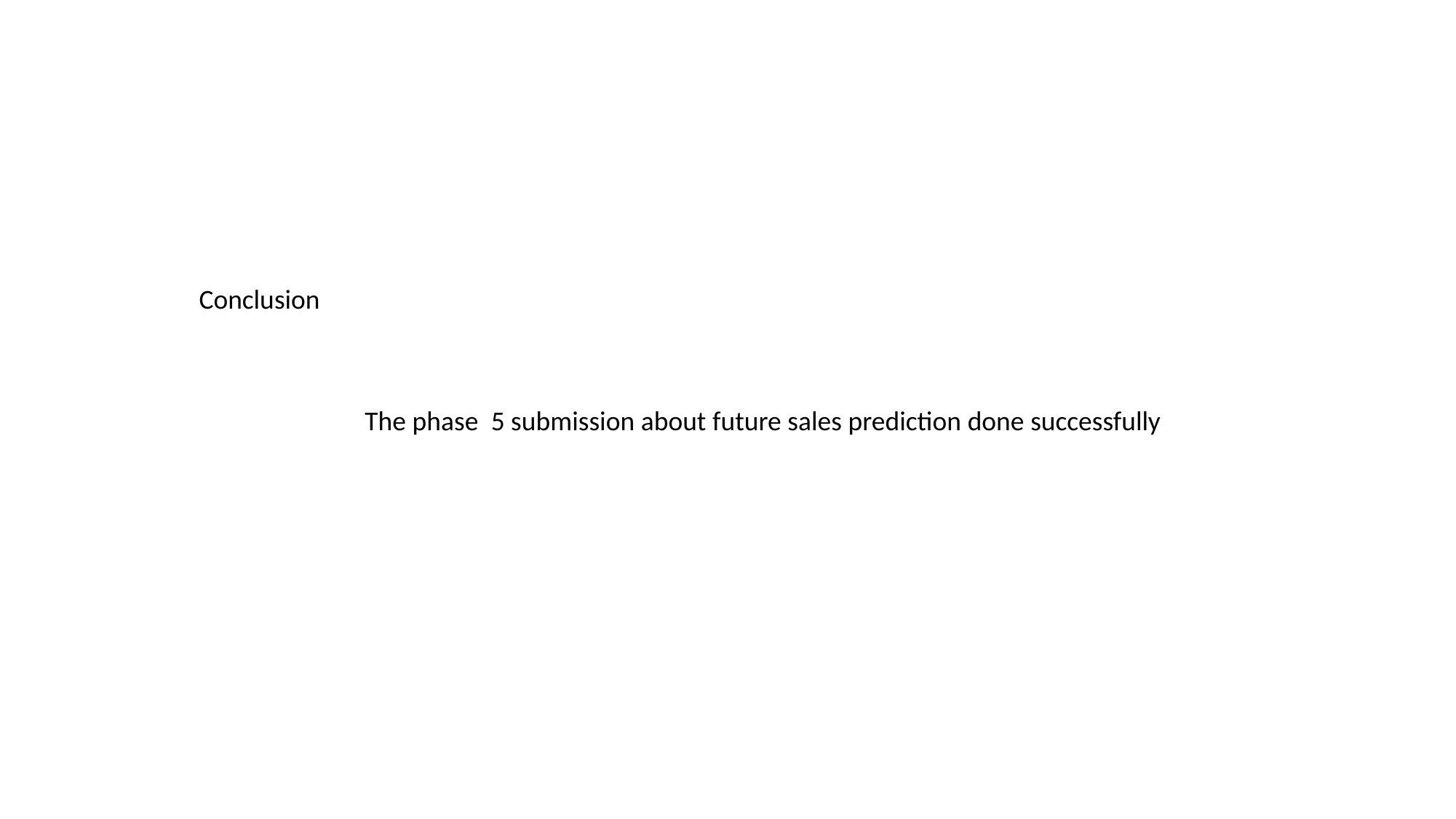

#

Conclusion
The phase  5 submission about future sales prediction done successfully